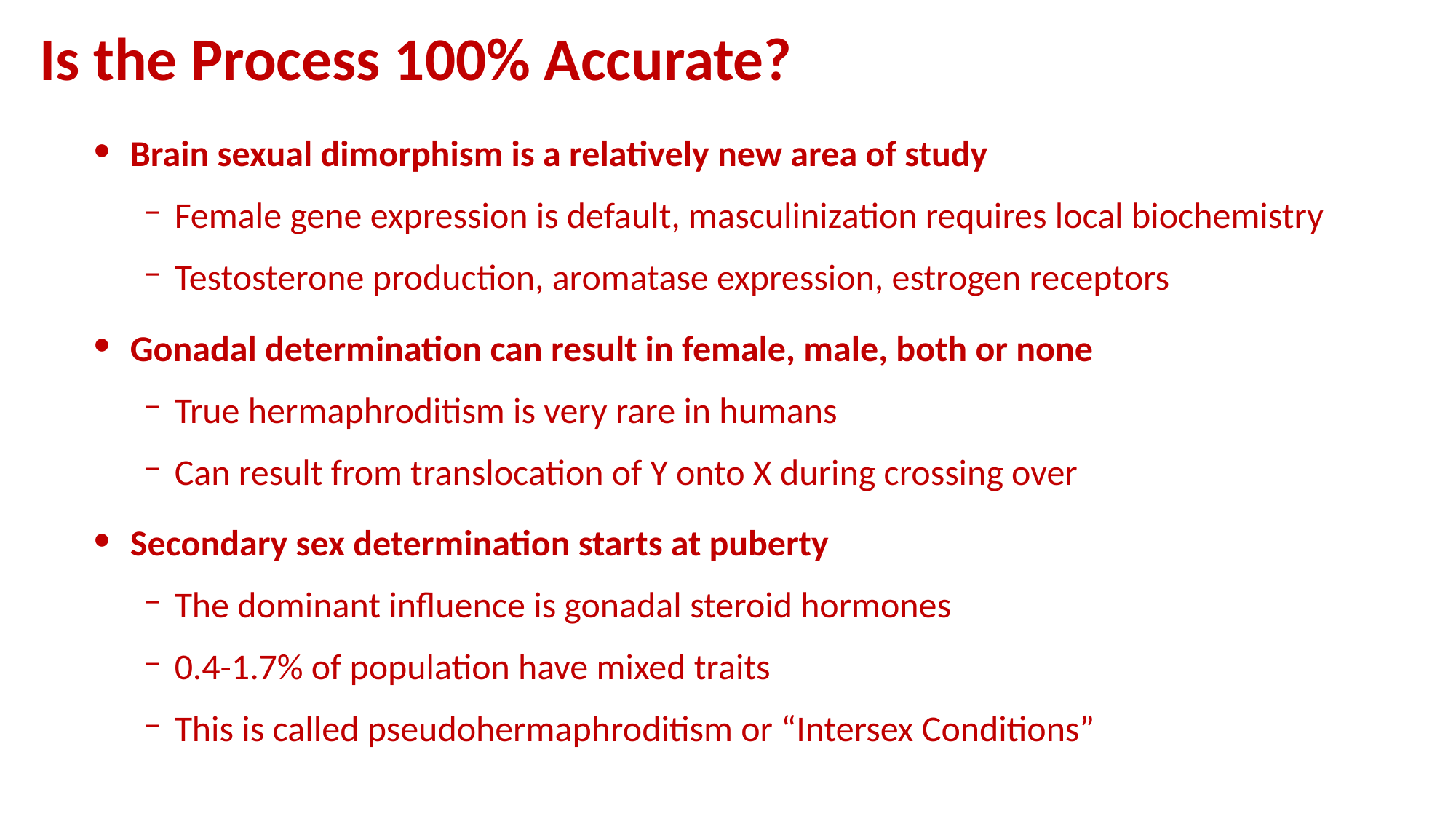

# Is the Process 100% Accurate?
Brain sexual dimorphism is a relatively new area of study
Female gene expression is default, masculinization requires local biochemistry
Testosterone production, aromatase expression, estrogen receptors
Gonadal determination can result in female, male, both or none
True hermaphroditism is very rare in humans
Can result from translocation of Y onto X during crossing over
Secondary sex determination starts at puberty
The dominant influence is gonadal steroid hormones
0.4-1.7% of population have mixed traits
This is called pseudohermaphroditism or “Intersex Conditions”